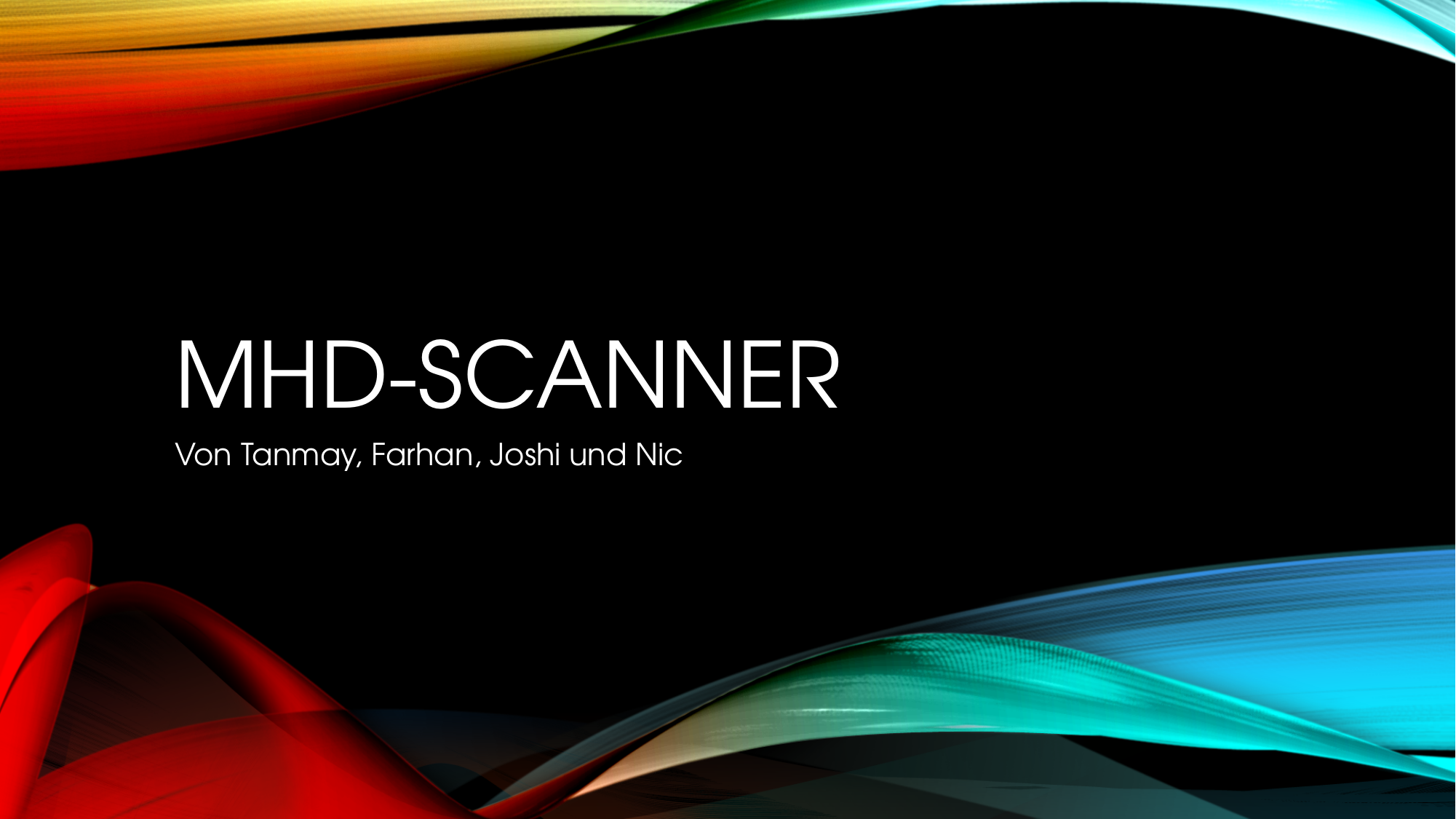

# MHD-Scanner
Von Tanmay, Farhan, Joshi und Nic